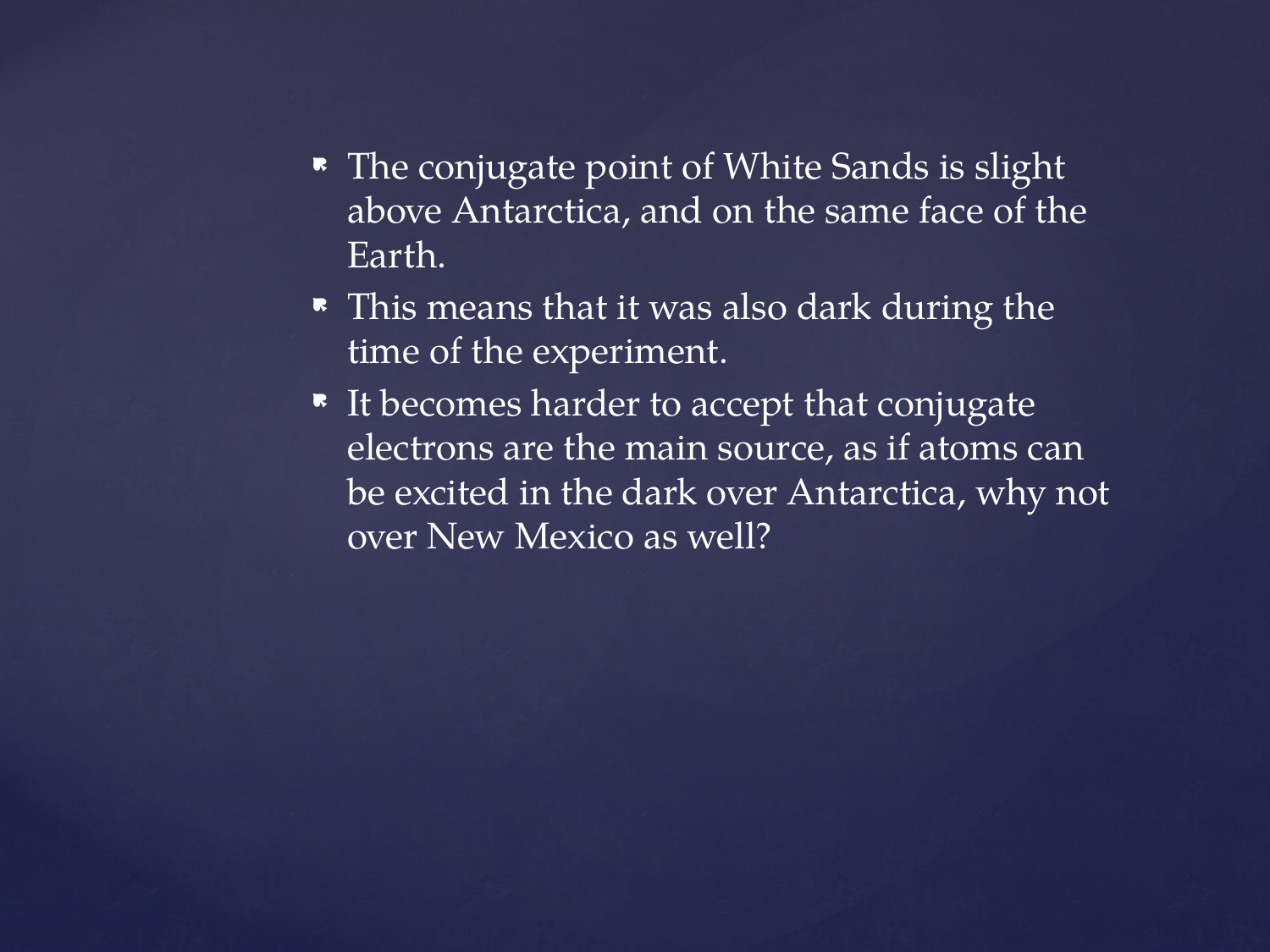

The conjugate point of White Sands is slight above Antarctica, and on the same face of the Earth.
This means that it was also dark during the time of the experiment.
It becomes harder to accept that conjugate electrons are the main source, as if atoms can be excited in the dark over Antarctica, why not over New Mexico as well?